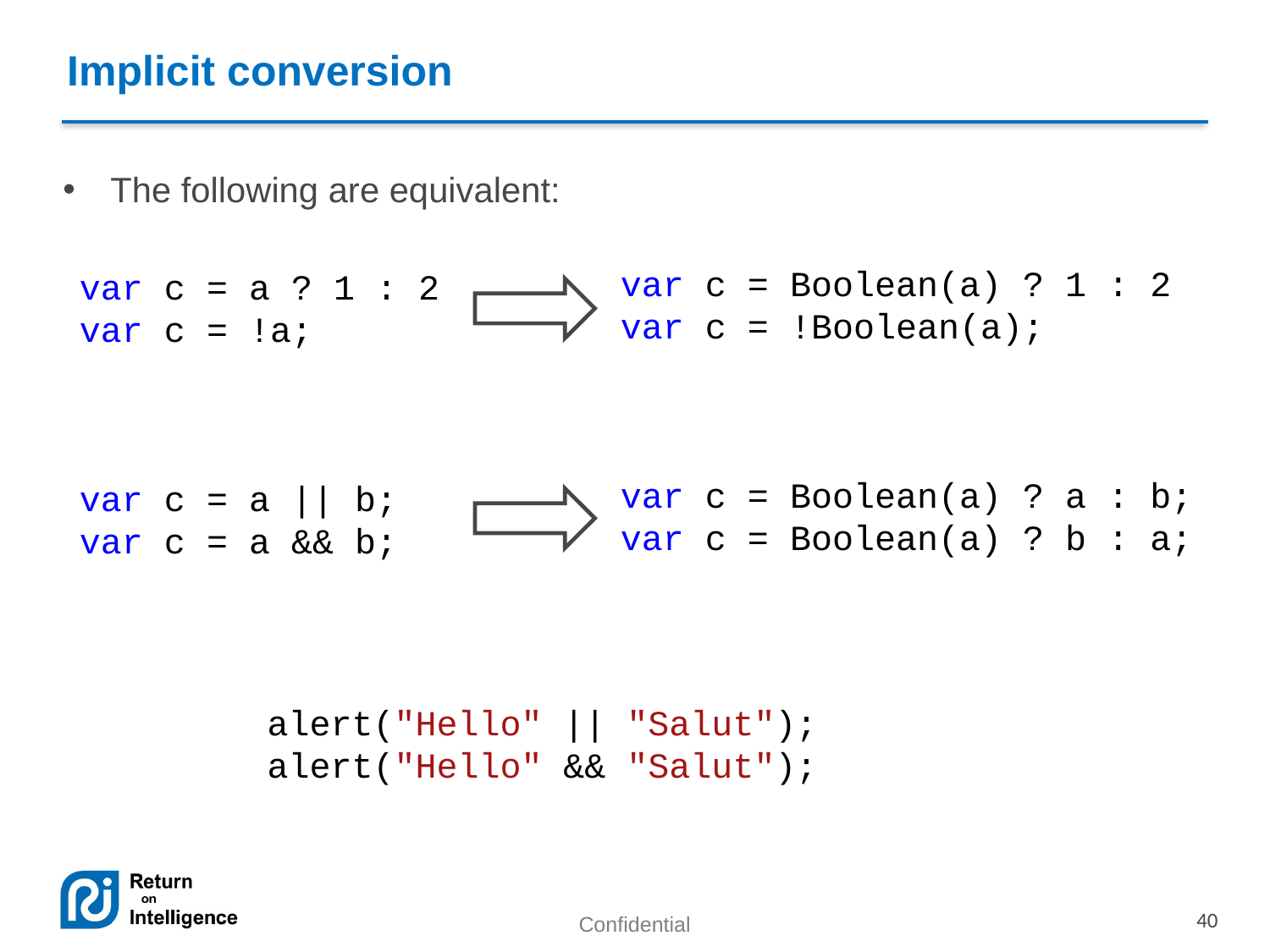

Implicit conversion
The following are equivalent:
var c = Boolean(a) ? 1 : 2
var c = !Boolean(a);

var c = Boolean(a) ? a : b;
var c = Boolean(a) ? b : a;
var c = a ? 1 : 2
var c = !a;

var c = a || b;
var c = a && b;

alert("Hello" || "Salut");
alert("Hello" && "Salut");